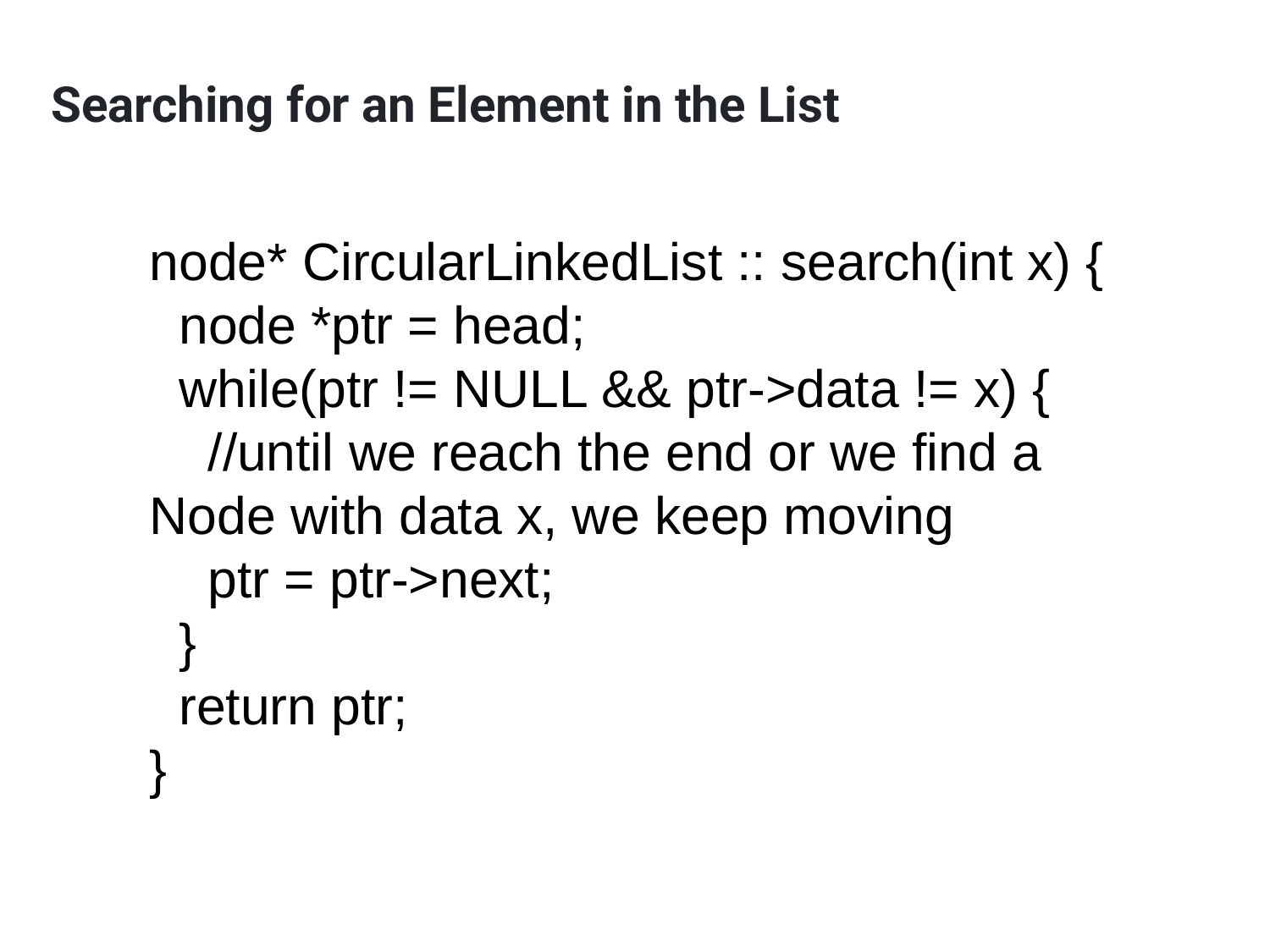

Searching for an Element in the List

node* CircularLinkedList :: search(int x) {
  node *ptr = head;
  while(ptr != NULL && ptr->data != x) {
    //until we reach the end or we find a Node with data x, we keep moving
    ptr = ptr->next;
  }
  return ptr;
}